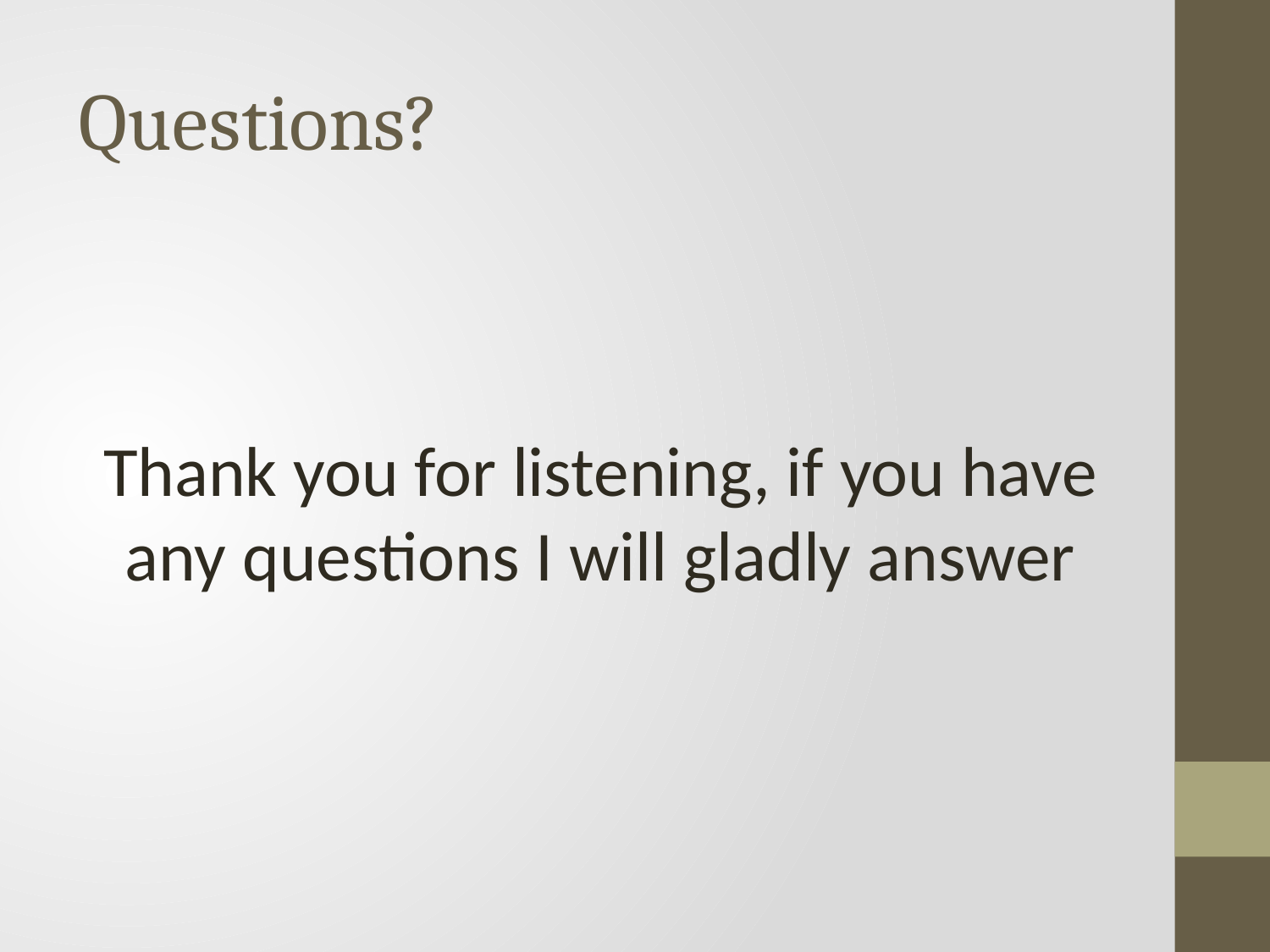

# Questions?

Thank you for listening, if you have any questions I will gladly answer